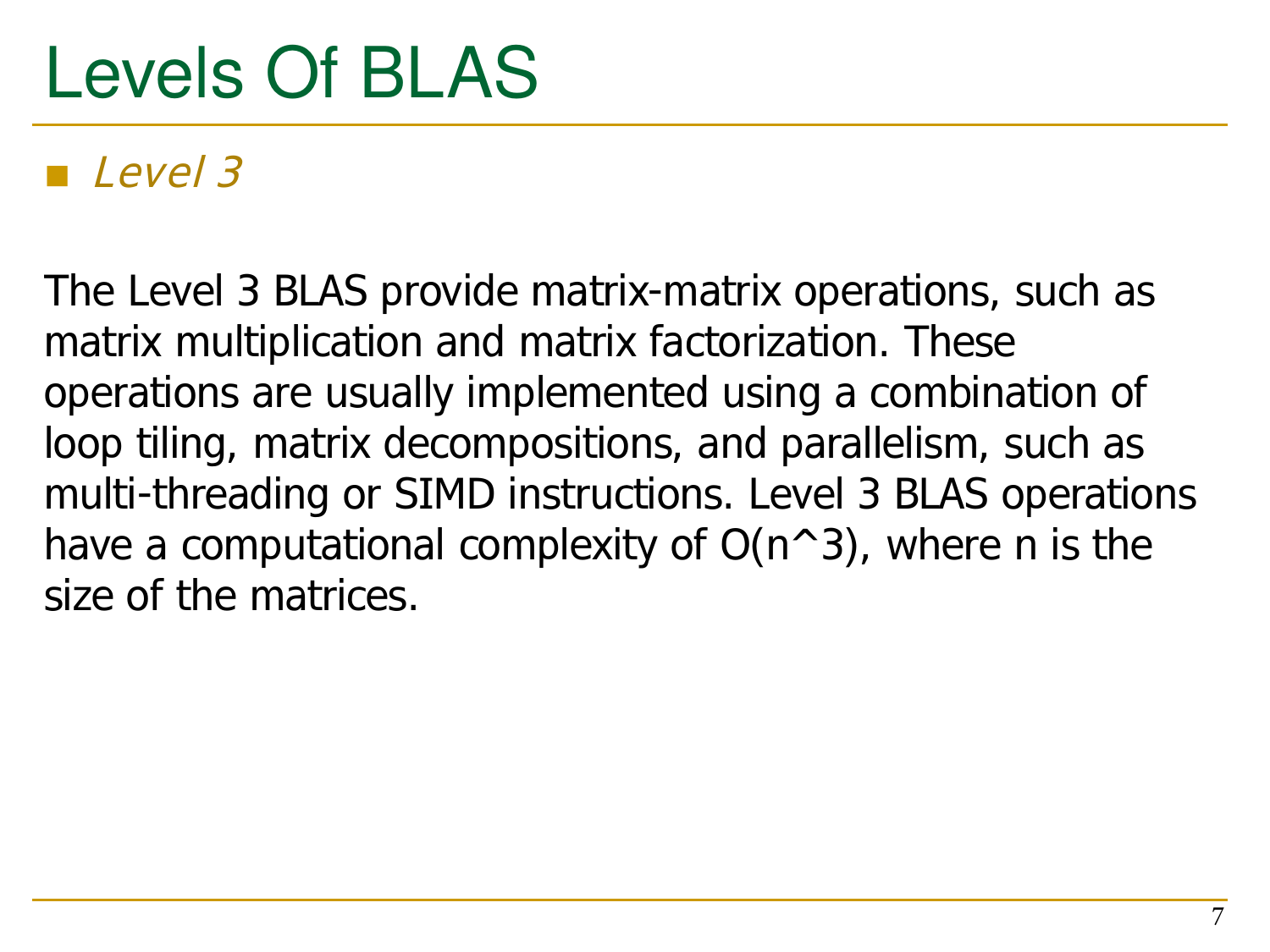

# Levels Of BLAS
Level 3

The Level 3 BLAS provide matrix-matrix operations, such as matrix multiplication and matrix factorization. These operations are usually implemented using a combination of loop tiling, matrix decompositions, and parallelism, such as multi-threading or SIMD instructions. Level 3 BLAS operations have a computational complexity of O(n^3), where n is the size of the matrices.

7